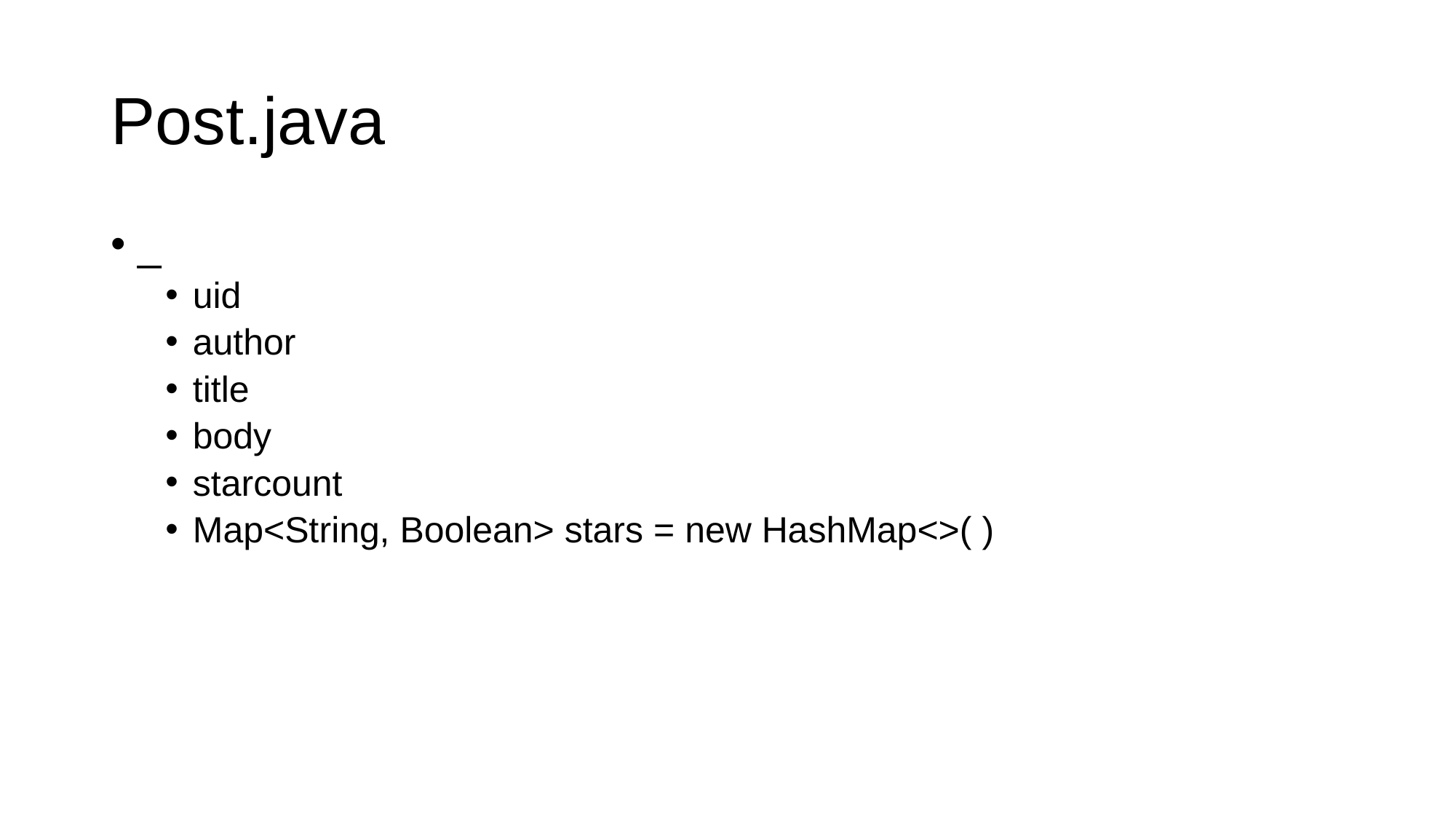

# Post.java
_
uid
author
title
body
starcount
Map<String, Boolean> stars = new HashMap<>( )